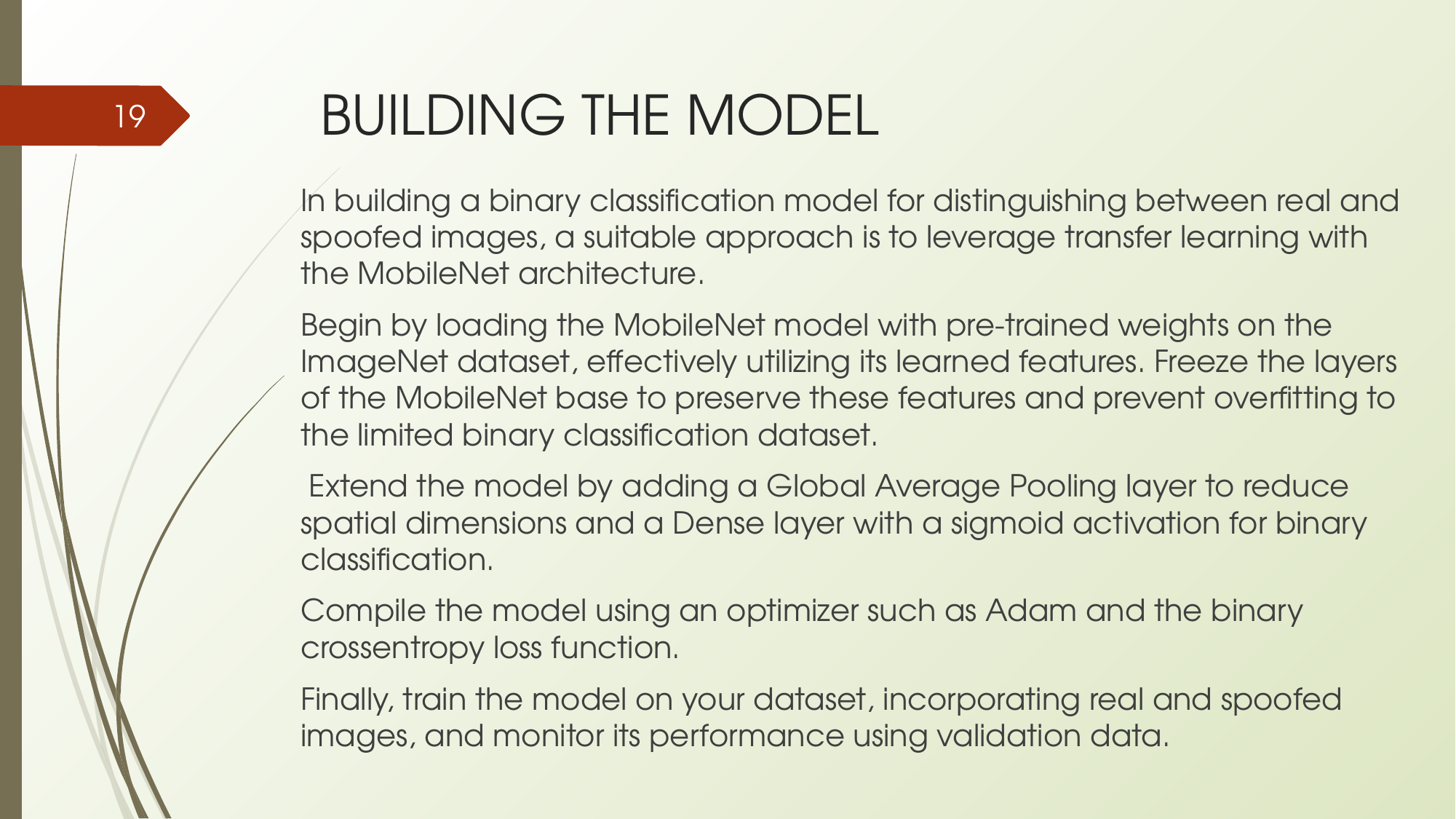

# BUILDING THE MODEL
19
In building a binary classification model for distinguishing between real and spoofed images, a suitable approach is to leverage transfer learning with the MobileNet architecture.
Begin by loading the MobileNet model with pre-trained weights on the ImageNet dataset, effectively utilizing its learned features. Freeze the layers of the MobileNet base to preserve these features and prevent overfitting to the limited binary classification dataset.
 Extend the model by adding a Global Average Pooling layer to reduce spatial dimensions and a Dense layer with a sigmoid activation for binary classification.
Compile the model using an optimizer such as Adam and the binary crossentropy loss function.
Finally, train the model on your dataset, incorporating real and spoofed images, and monitor its performance using validation data.